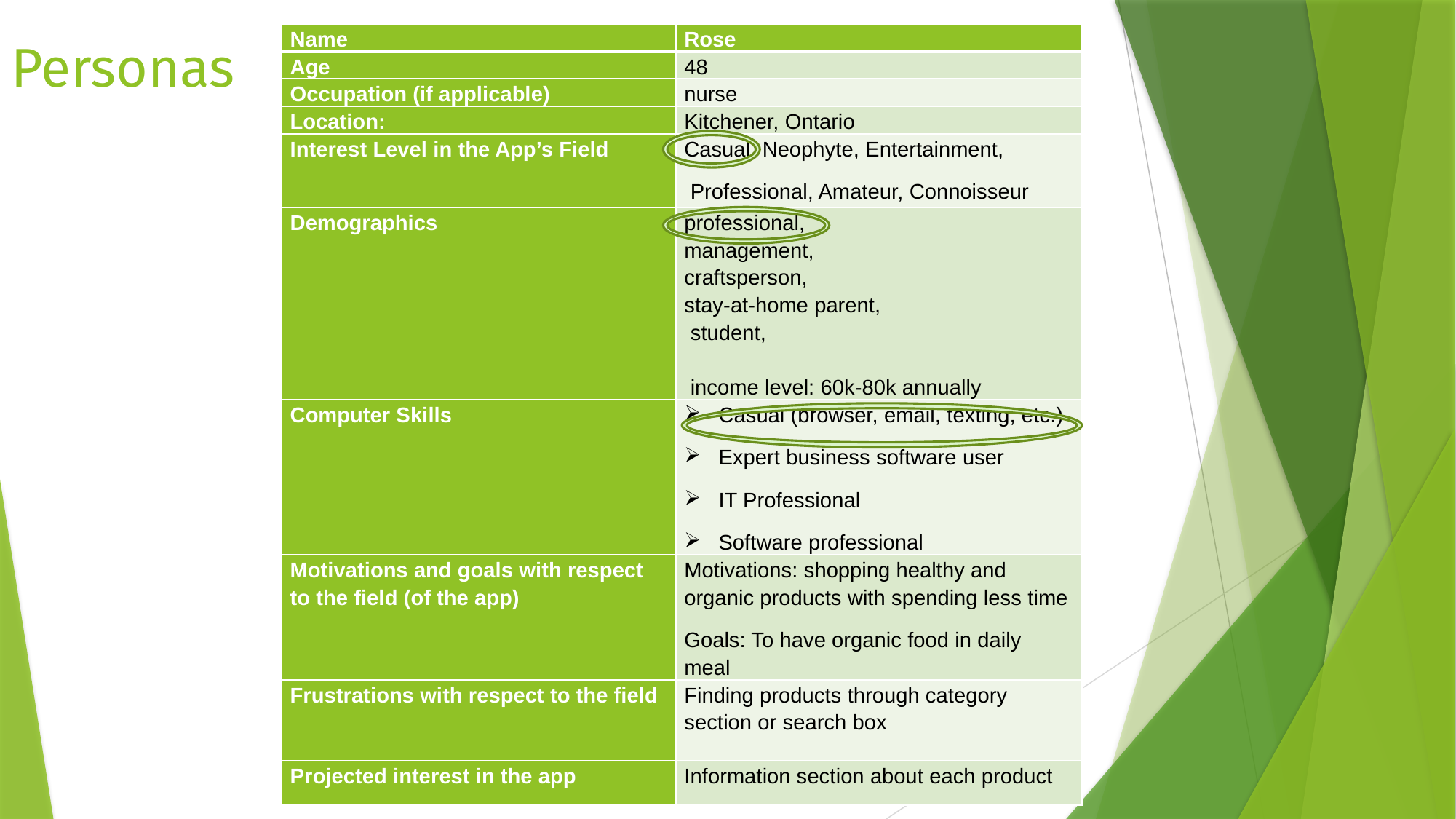

| Name | Rose |
| --- | --- |
| Age | 48 |
| Occupation (if applicable) | nurse |
| Location: | Kitchener, Ontario |
| Interest Level in the App’s Field | Casual, Neophyte, Entertainment, Professional, Amateur, Connoisseur |
| Demographics | professional, management, craftsperson, stay-at-home parent, student,   income level: 60k-80k annually |
| Computer Skills | Casual (browser, email, texting, etc.) Expert business software user IT Professional Software professional |
| Motivations and goals with respect to the field (of the app) | Motivations: shopping healthy and organic products with spending less time Goals: To have organic food in daily meal |
| Frustrations with respect to the field | Finding products through category section or search box |
| Projected interest in the app | Information section about each product |
# Personas